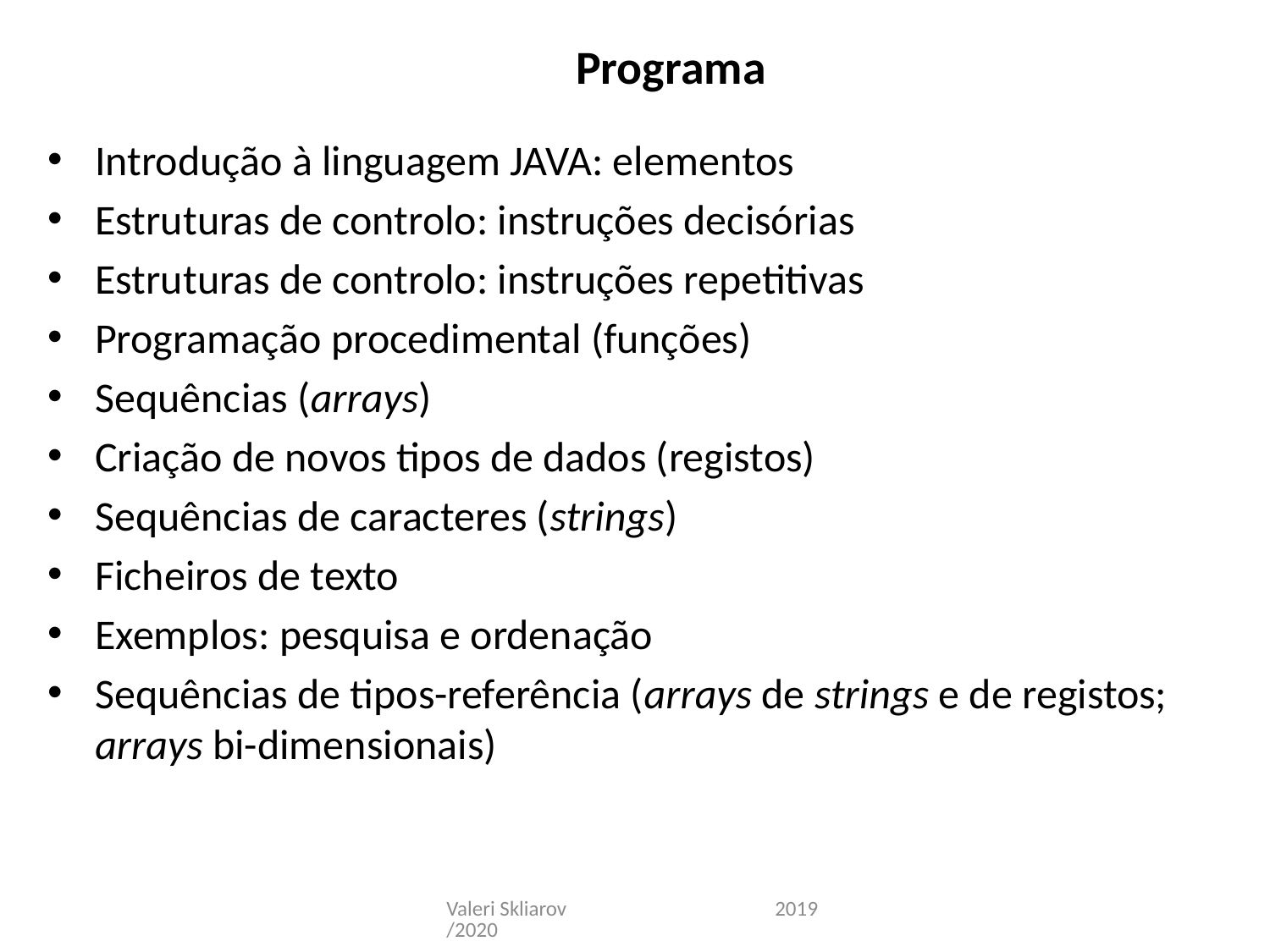

Programa
Introdução à linguagem JAVA: elementos
Estruturas de controlo: instruções decisórias
Estruturas de controlo: instruções repetitivas
Programação procedimental (funções)
Sequências (arrays)
Criação de novos tipos de dados (registos)
Sequências de caracteres (strings)
Ficheiros de texto
Exemplos: pesquisa e ordenação
Sequências de tipos-referência (arrays de strings e de registos; arrays bi-dimensionais)
Valeri Skliarov                                           2019/2020